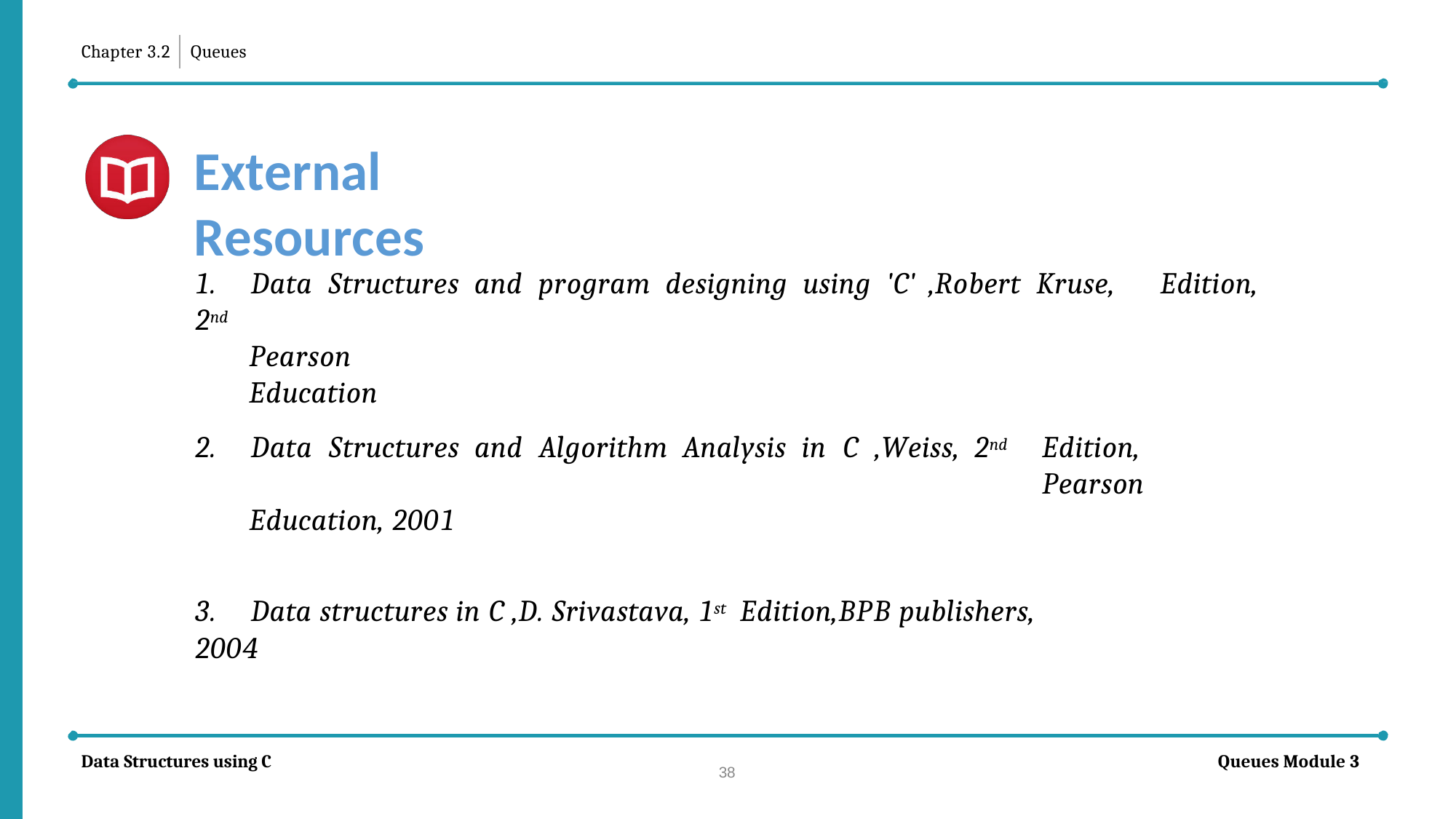

Chapter 3.2
Queues

External Resources
1.	Data  Structures  and  program  designing  using  'C'  ,Robert  Kruse,  2nd
Edition,
Pearson Education
2.	Data	Structures	and	Algorithm	Analysis	in	C	,Weiss,	2nd
Edition,	Pearson
Education, 2001

3.	Data structures in C ,D. Srivastava, 1st   Edition,BPB publishers, 2004
Data Structures using C
Queues Module 3
38